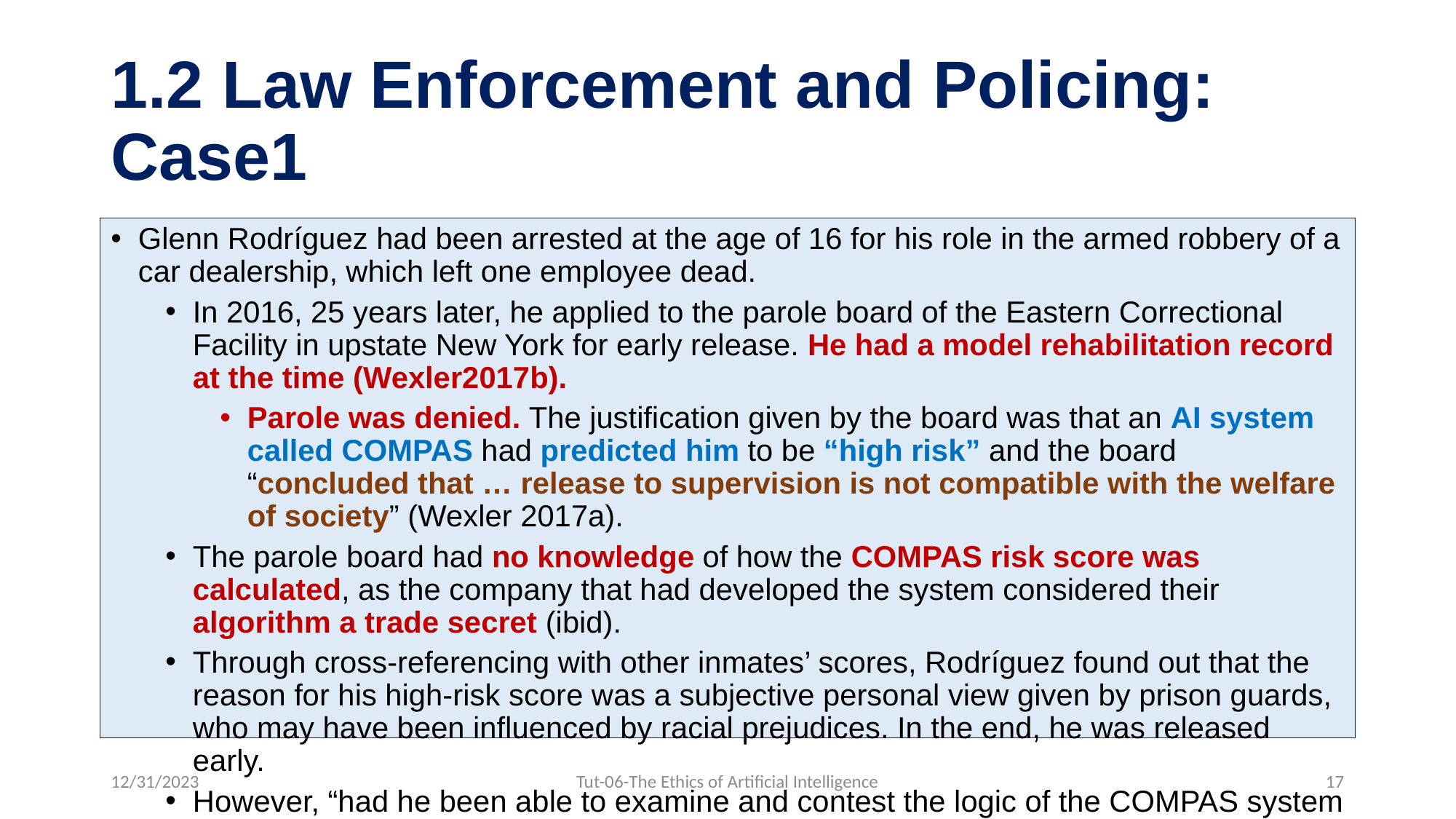

# 1.2 Law Enforcement and Policing: Case1
Glenn Rodríguez had been arrested at the age of 16 for his role in the armed robbery of a car dealership, which left one employee dead.
In 2016, 25 years later, he applied to the parole board of the Eastern Correctional Facility in upstate New York for early release. He had a model rehabilitation record at the time (Wexler2017b).
Parole was denied. The justiﬁcation given by the board was that an AI system called COMPAS had predicted him to be “high risk” and the board “concluded that … release to supervision is not compatible with the welfare of society” (Wexler 2017a).
The parole board had no knowledge of how the COMPAS risk score was calculated, as the company that had developed the system considered their algorithm a trade secret (ibid).
Through cross-referencing with other inmates’ scores, Rodríguez found out that the reason for his high-risk score was a subjective personal view given by prison guards, who may have been inﬂuenced by racial prejudices. In the end, he was released early.
However, “had he been able to examine and contest the logic of the COMPAS system to prove that its score gave a distorted picture of his life, he might have gone home much earlier” (Wexler 2017b)
12/31/2023
Tut-06-The Ethics of Artificial Intelligence
17